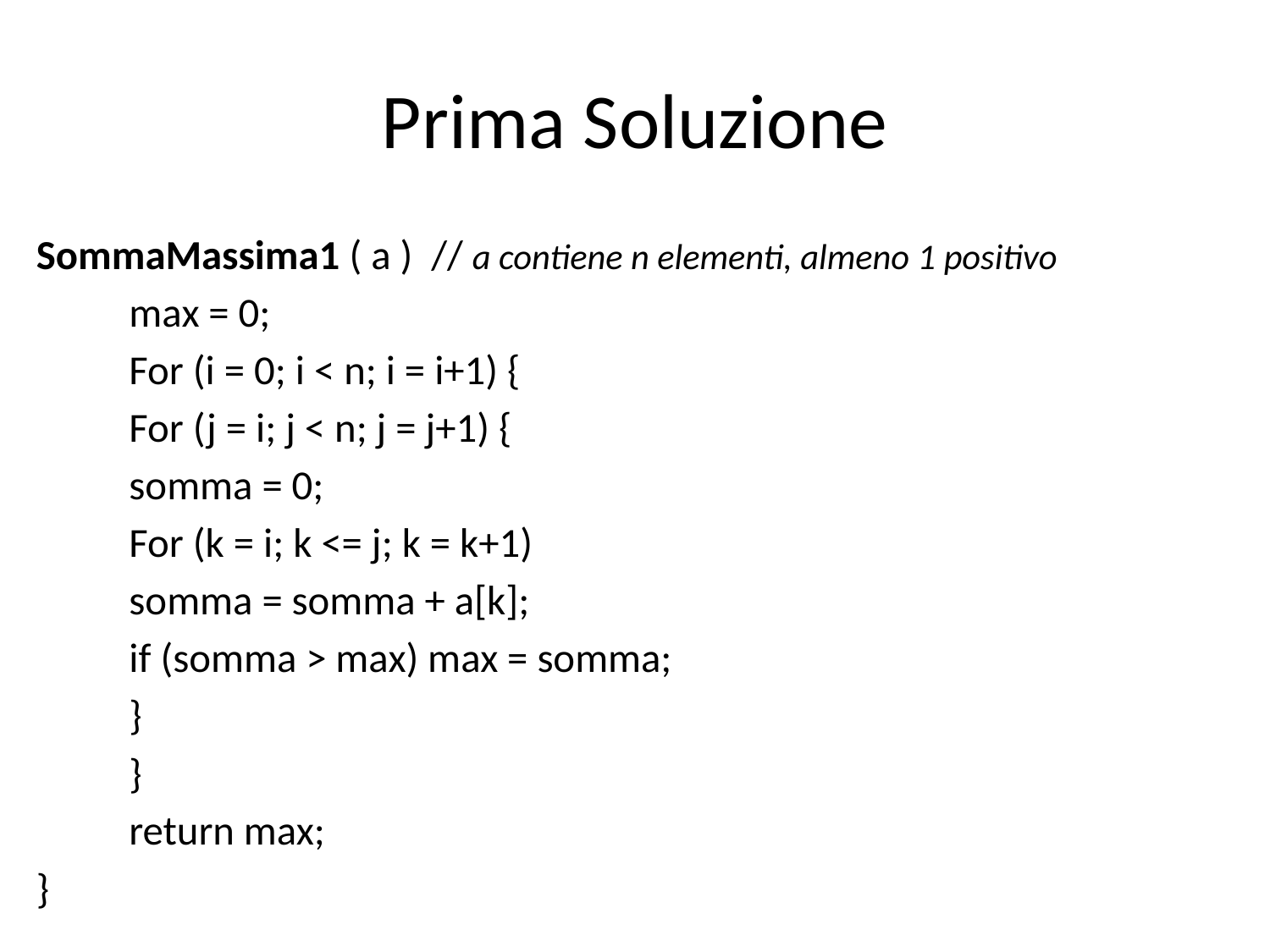

# Prima Soluzione
SommaMassima1 ( a )  // a contiene n elementi, almeno 1 positivo
	max = 0;
	For (i = 0; i < n; i = i+1) {
		For (j = i; j < n; j = j+1) {
			somma = 0;
			For (k = i; k <= j; k = k+1)
				somma = somma + a[k];
			if (somma > max) max = somma;
 		}
	}
	return max;
}